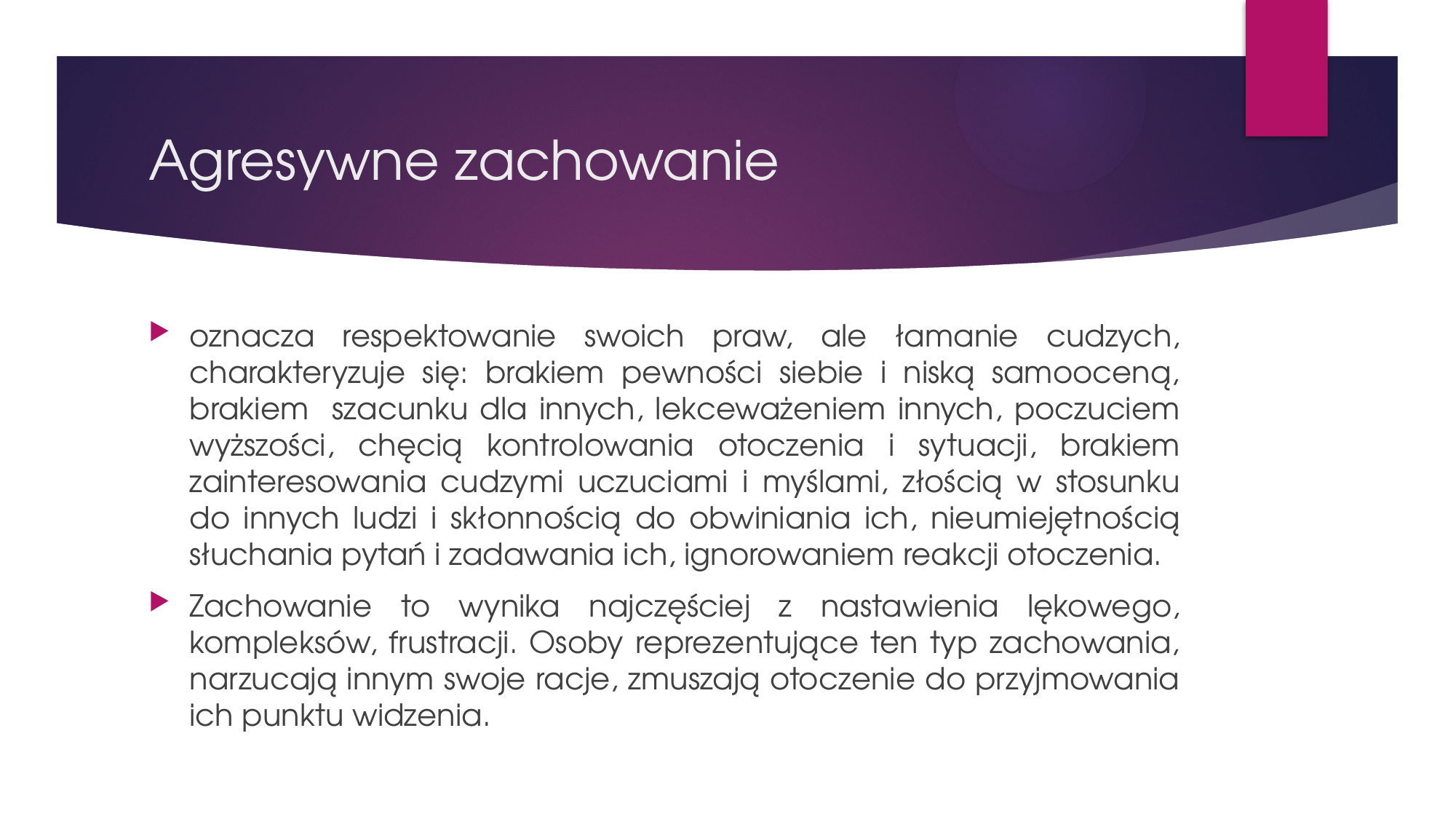

# Agresywne zachowanie
oznacza respektowanie swoich praw, ale łamanie cudzych, charakteryzuje się: brakiem pewności siebie i niską samooceną, brakiem  szacunku dla innych, lekceważeniem innych, poczuciem wyższości, chęcią kontrolowania otoczenia i sytuacji, brakiem zainteresowania cudzymi uczuciami i myślami, złością w stosunku do innych ludzi i skłonnością do obwiniania ich, nieumiejętnością słuchania pytań i zadawania ich, ignorowaniem reakcji otoczenia.
Zachowanie to wynika najczęściej z nastawienia lękowego, kompleksów, frustracji. Osoby reprezentujące ten typ zachowania, narzucają innym swoje racje, zmuszają otoczenie do przyjmowania ich punktu widzenia.